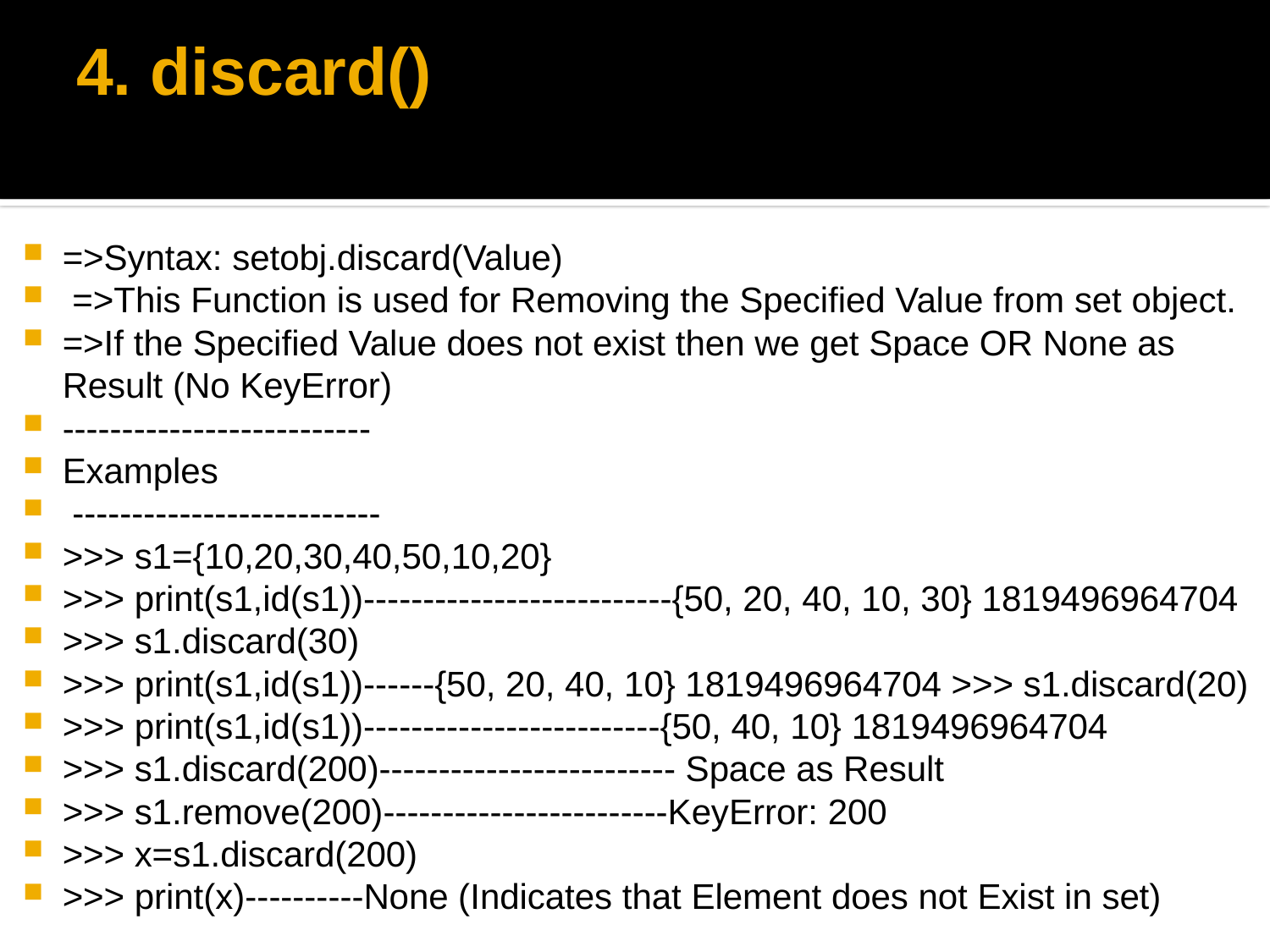

# 4. discard()
=>Syntax: setobj.discard(Value)
 =>This Function is used for Removing the Specified Value from set object.
=>If the Specified Value does not exist then we get Space OR None as Result (No KeyError)
--------------------------
Examples
 --------------------------
>>> s1={10,20,30,40,50,10,20}
>>> print(s1,id(s1))--------------------------{50, 20, 40, 10, 30} 1819496964704
>>> s1.discard(30)
>>> print(s1,id(s1))------{50, 20, 40, 10} 1819496964704 >>> s1.discard(20)
>>> print(s1,id(s1))-------------------------{50, 40, 10} 1819496964704
>>> s1.discard(200)------------------------- Space as Result
>>> s1.remove(200)------------------------KeyError: 200
>>> x=s1.discard(200)
>>> print(x)----------None (Indicates that Element does not Exist in set)